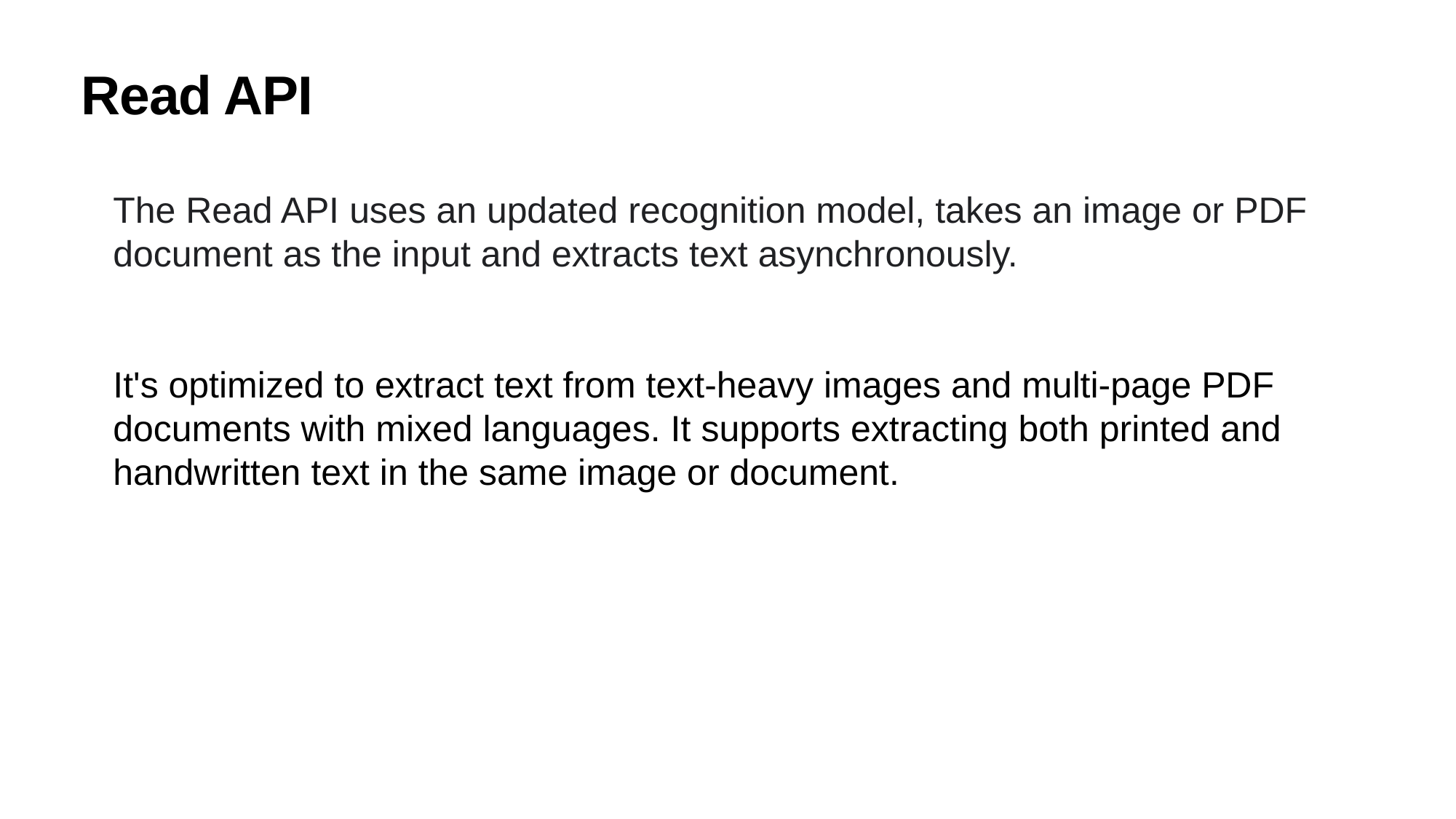

Read API

The Read API uses an updated recognition model, takes an image or PDF document as the input and extracts text asynchronously.

It's optimized to extract text from text-heavy images and multi-page PDF documents with mixed languages. It supports extracting both printed and handwritten text in the same image or document.